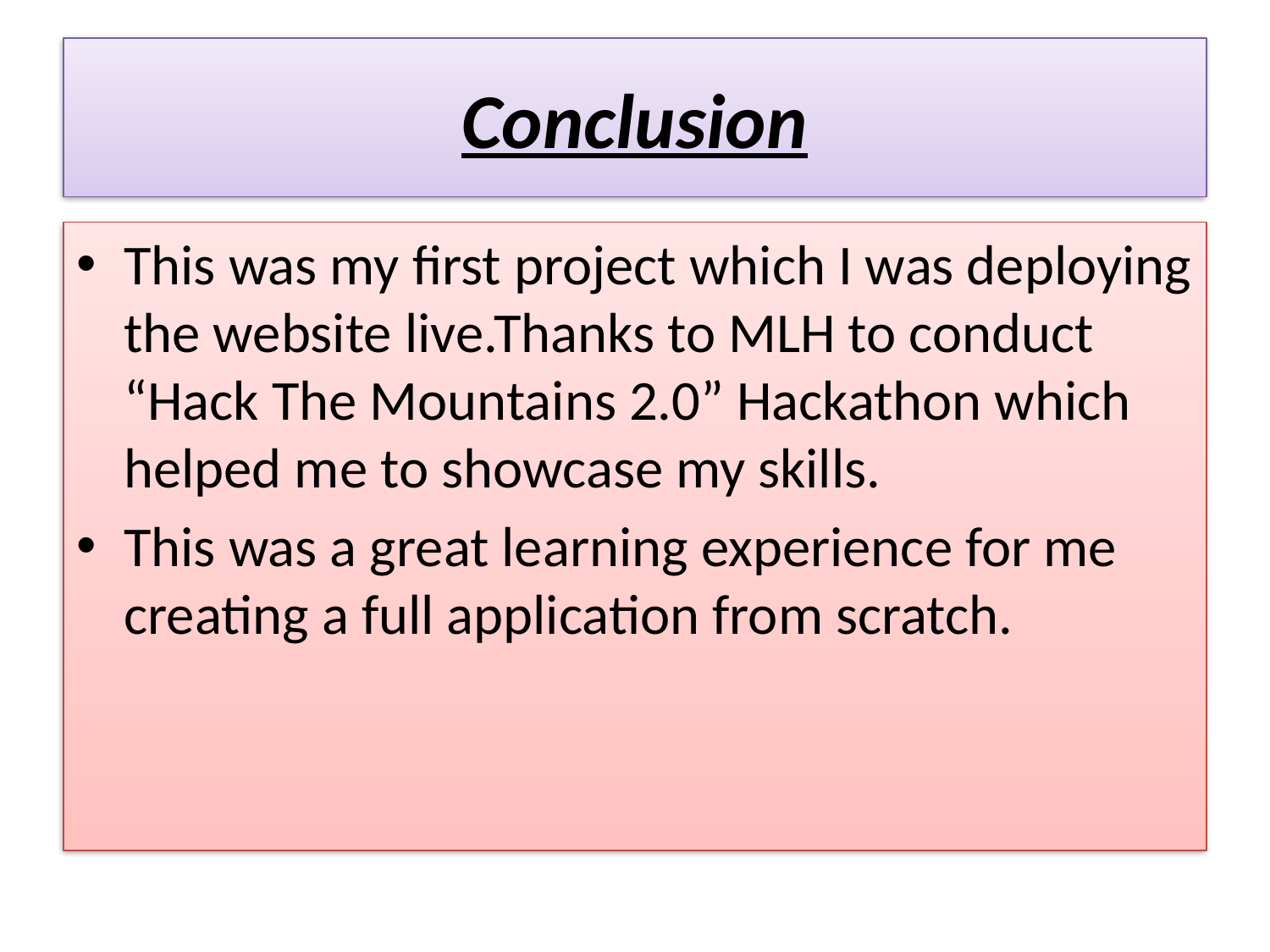

# Conclusion
This was my first project which I was deploying the website live.Thanks to MLH to conduct “Hack The Mountains 2.0” Hackathon which helped me to showcase my skills.
This was a great learning experience for me creating a full application from scratch.